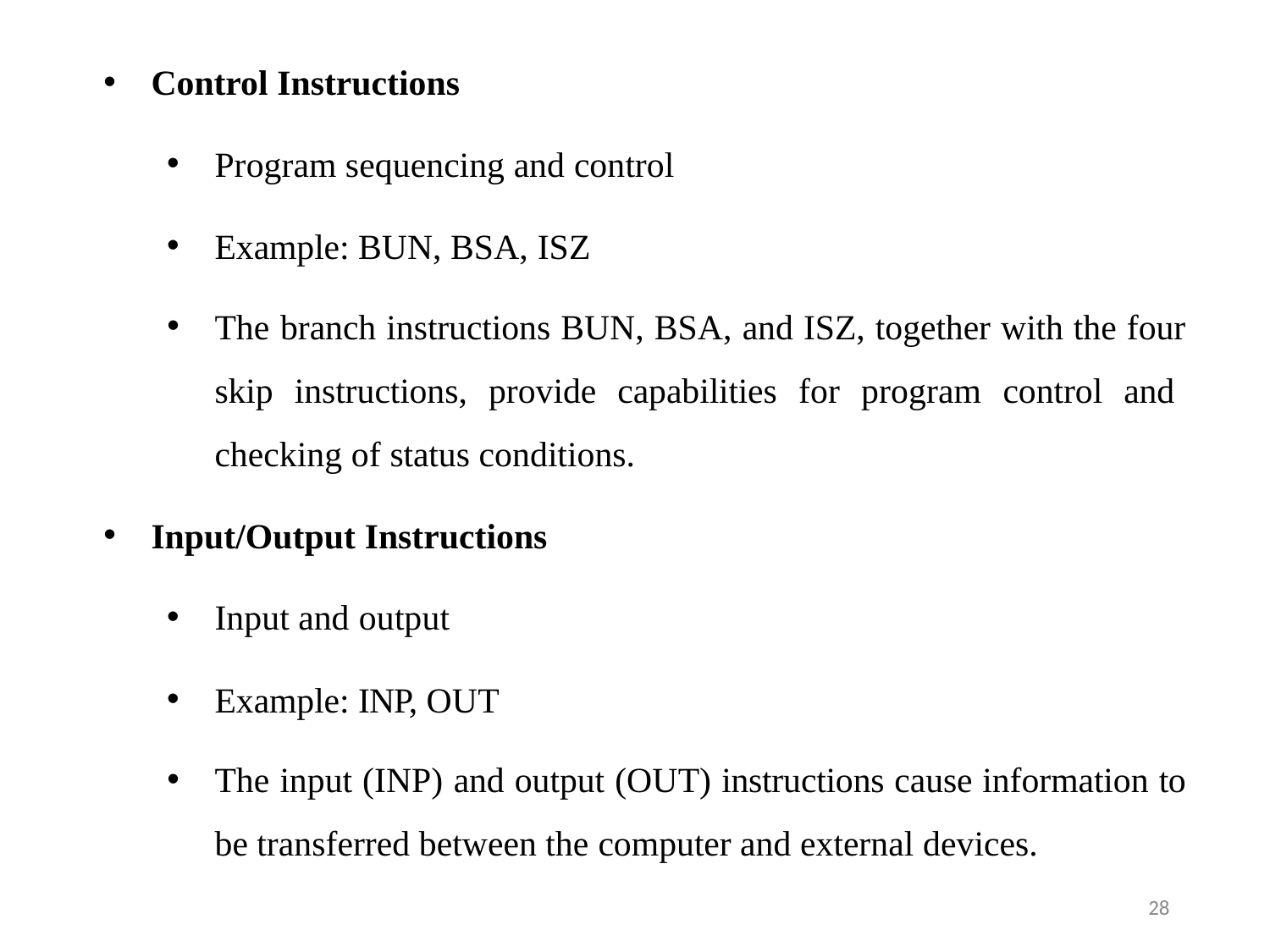

Control Instructions

Program sequencing and control

Example: BUN, BSA, ISZ
The branch instructions BUN, BSA, and ISZ, together with the four  skip instructions, provide capabilities for program control and  checking of status conditions.

Input/Output Instructions

Input and output

Example: INP, OUT
The input (INP) and output (OUT) instructions cause information to  be transferred between the computer and external devices.
28